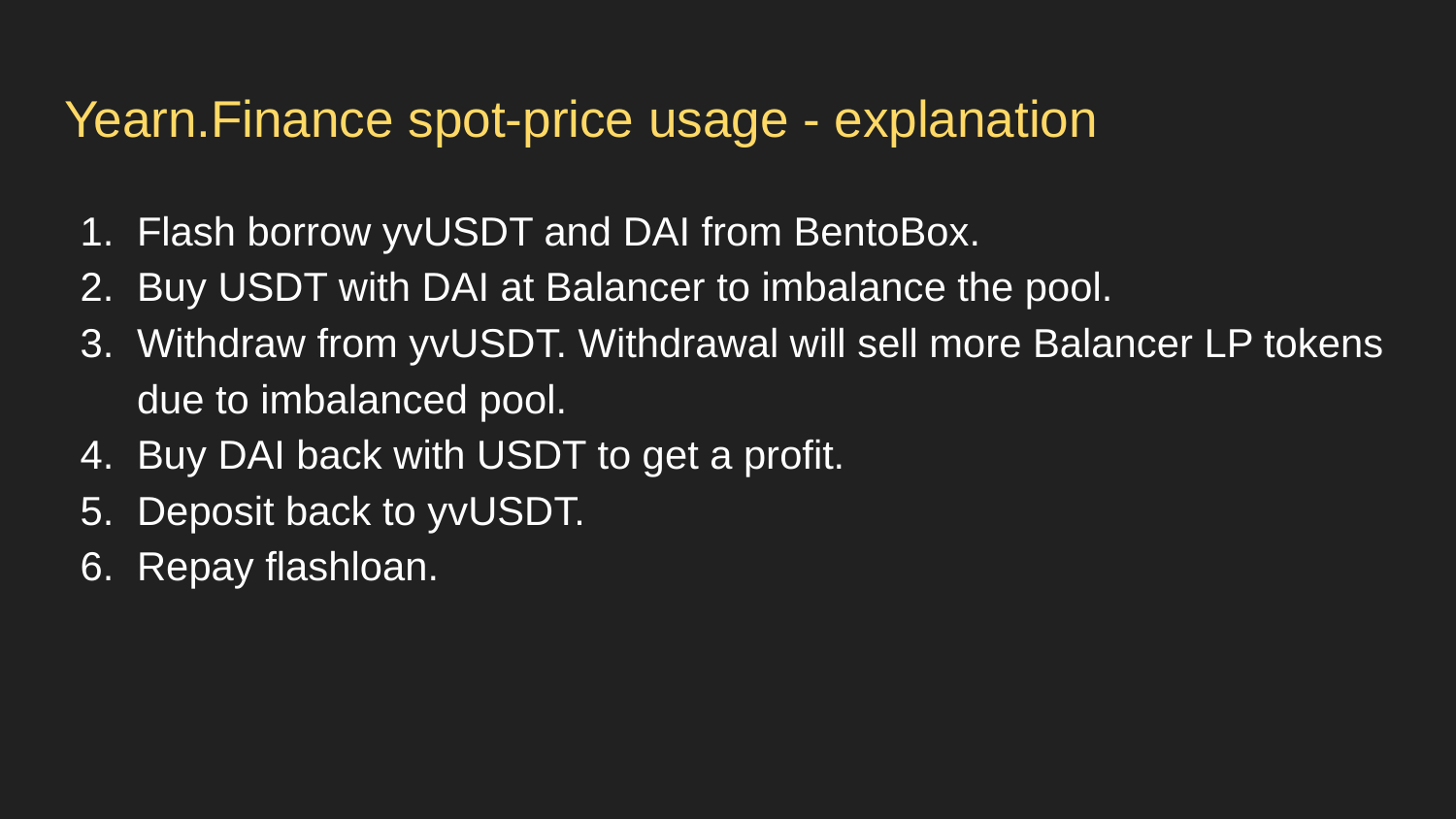

# Yearn.Finance spot-price usage - explanation

Flash borrow yvUSDT and DAI from BentoBox.
Buy USDT with DAI at Balancer to imbalance the pool.
Withdraw from yvUSDT. Withdrawal will sell more Balancer LP tokens due to imbalanced pool.
Buy DAI back with USDT to get a profit.
Deposit back to yvUSDT.
Repay flashloan.